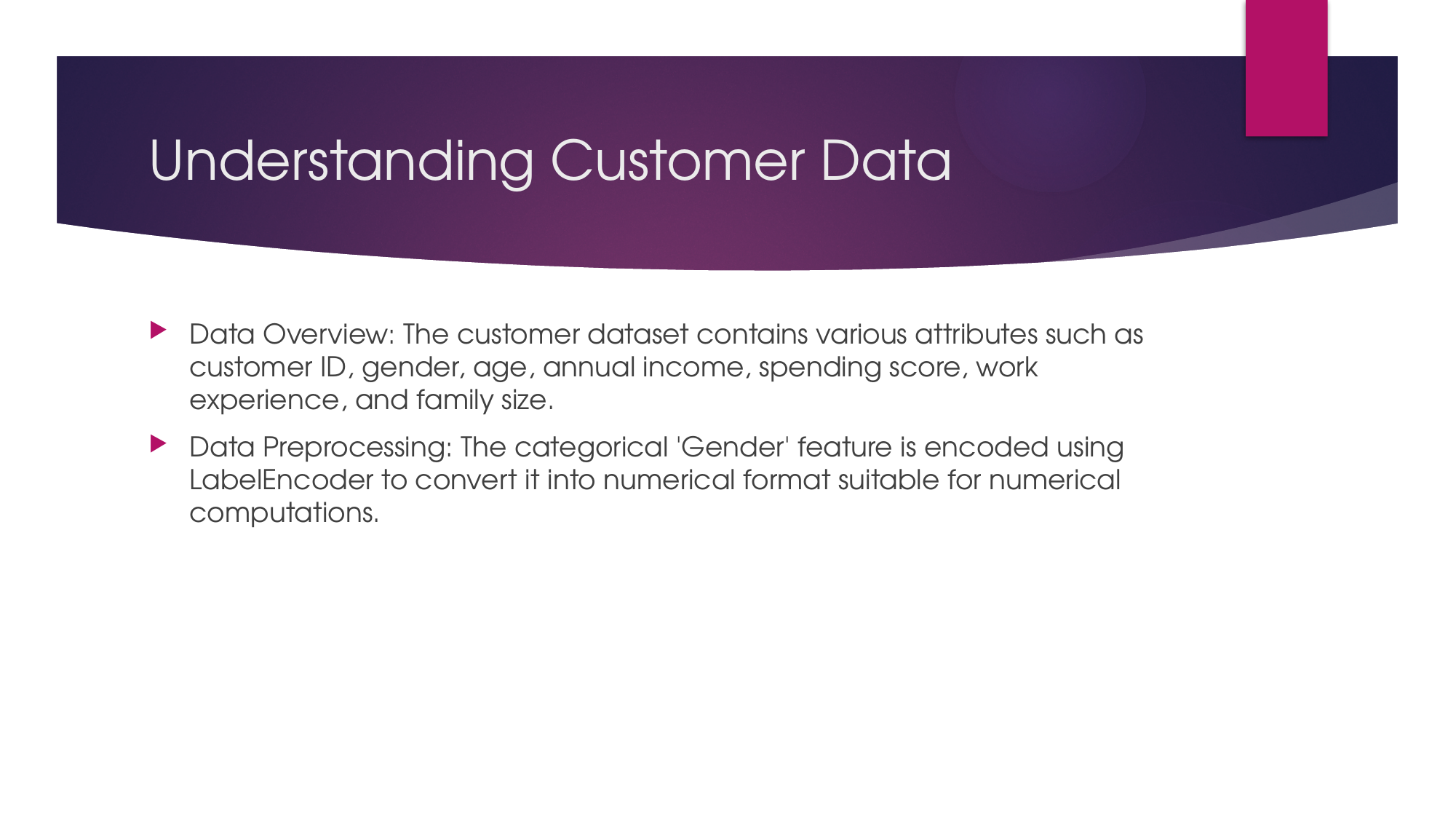

# Understanding Customer Data
Data Overview: The customer dataset contains various attributes such as customer ID, gender, age, annual income, spending score, work experience, and family size.
Data Preprocessing: The categorical 'Gender' feature is encoded using LabelEncoder to convert it into numerical format suitable for numerical computations.